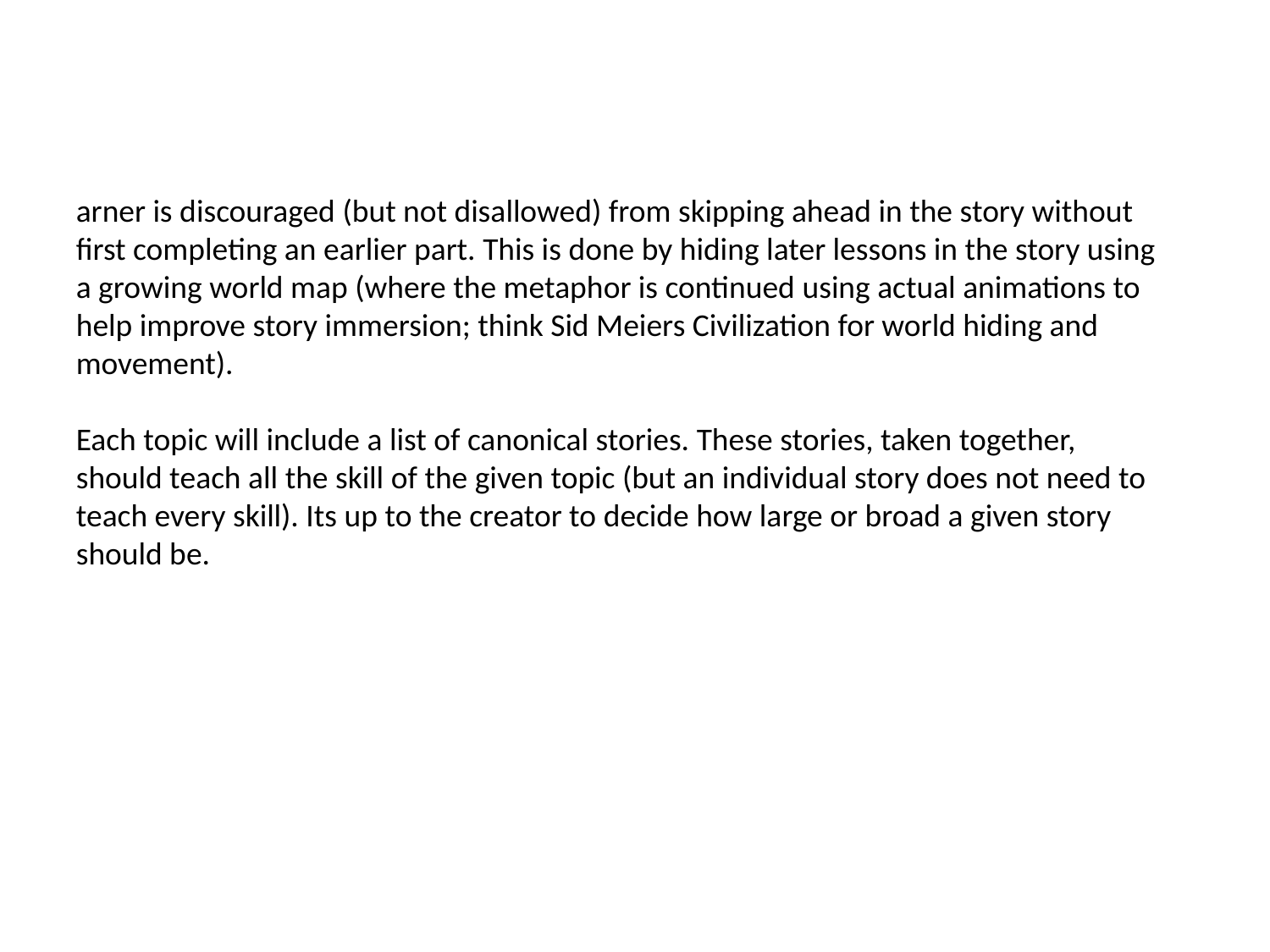

arner is discouraged (but not disallowed) from skipping ahead in the story without first completing an earlier part. This is done by hiding later lessons in the story using a growing world map (where the metaphor is continued using actual animations to help improve story immersion; think Sid Meiers Civilization for world hiding and movement).

Each topic will include a list of canonical stories. These stories, taken together, should teach all the skill of the given topic (but an individual story does not need to teach every skill). Its up to the creator to decide how large or broad a given story should be.